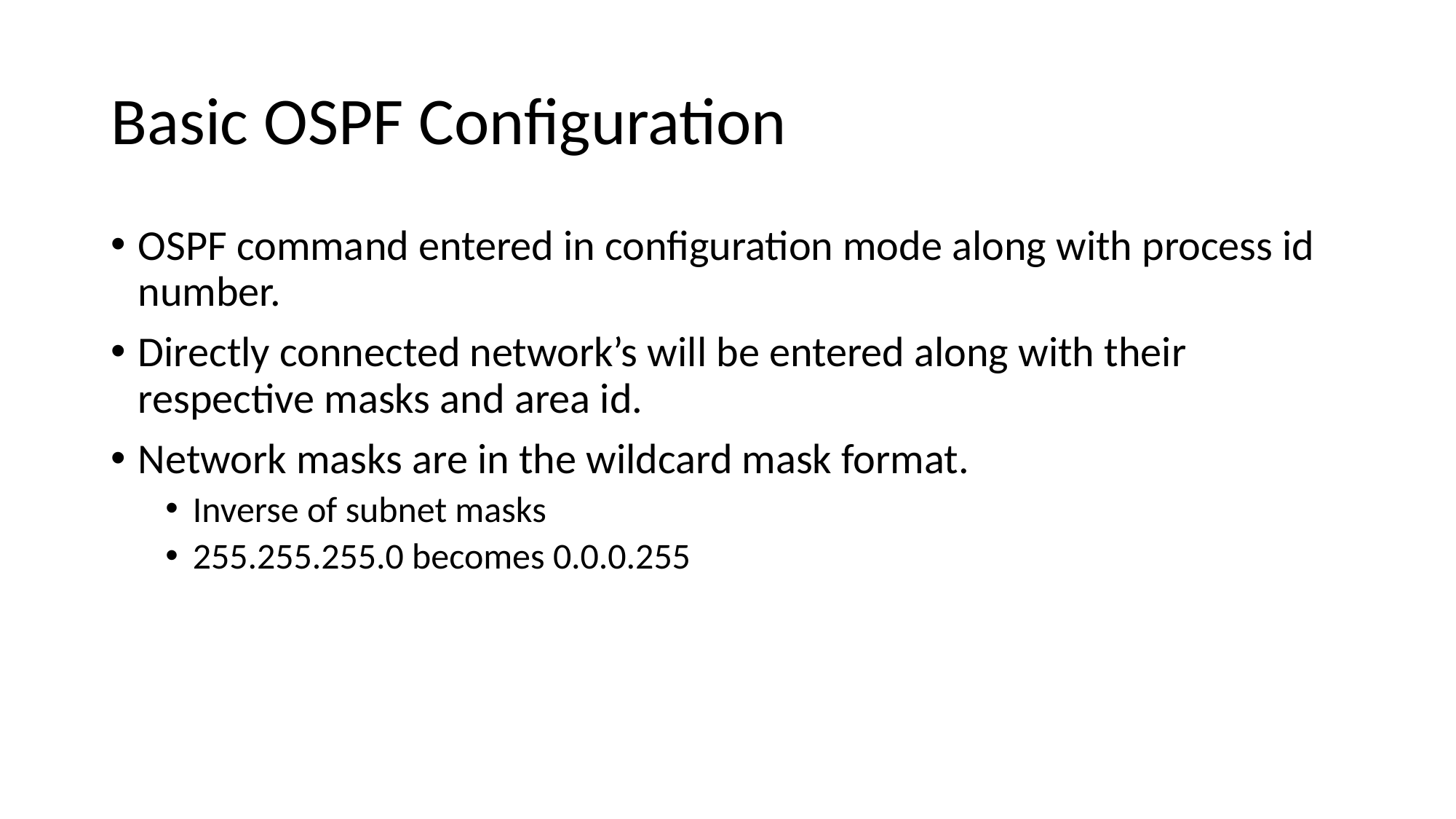

# Basic OSPF Configuration
OSPF command entered in configuration mode along with process id number.
Directly connected network’s will be entered along with their respective masks and area id.
Network masks are in the wildcard mask format.
Inverse of subnet masks
255.255.255.0 becomes 0.0.0.255